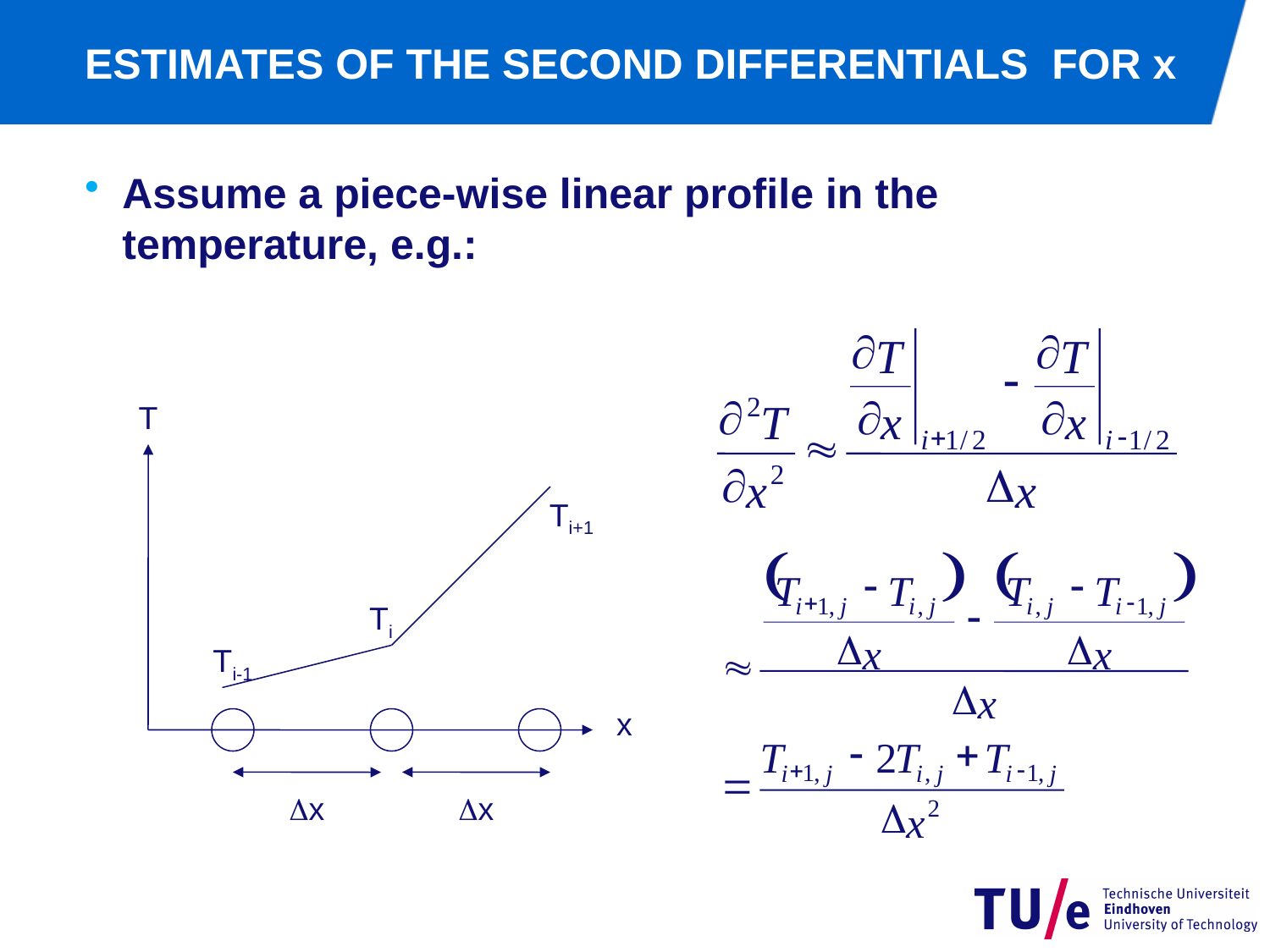

# ESTIMATES OF THE SECOND DIFFERENTIALS  FOR x
Assume a piece-wise linear profile in the temperature, e.g.:

∂
∂
T
T

−

∂
∂
∂
2
T
x
x
≈
+
−
i
1
/
2
i
1
/
2

∂
Δ
2
x
x
T

Ti+1
(
)
(
)
−
−

T
T
T
T
+
−
1
,
,
,
1
,
i
j
i
j
i
j
i
j
−

Δ
Δ
x
x
≈

Δ
x
−
+
T
2
T
T
+
−
1
,
,
1
,
i
j
i
j
i
j
=

Δ
2
x
Ti
Ti-1

x

Δx
Δx